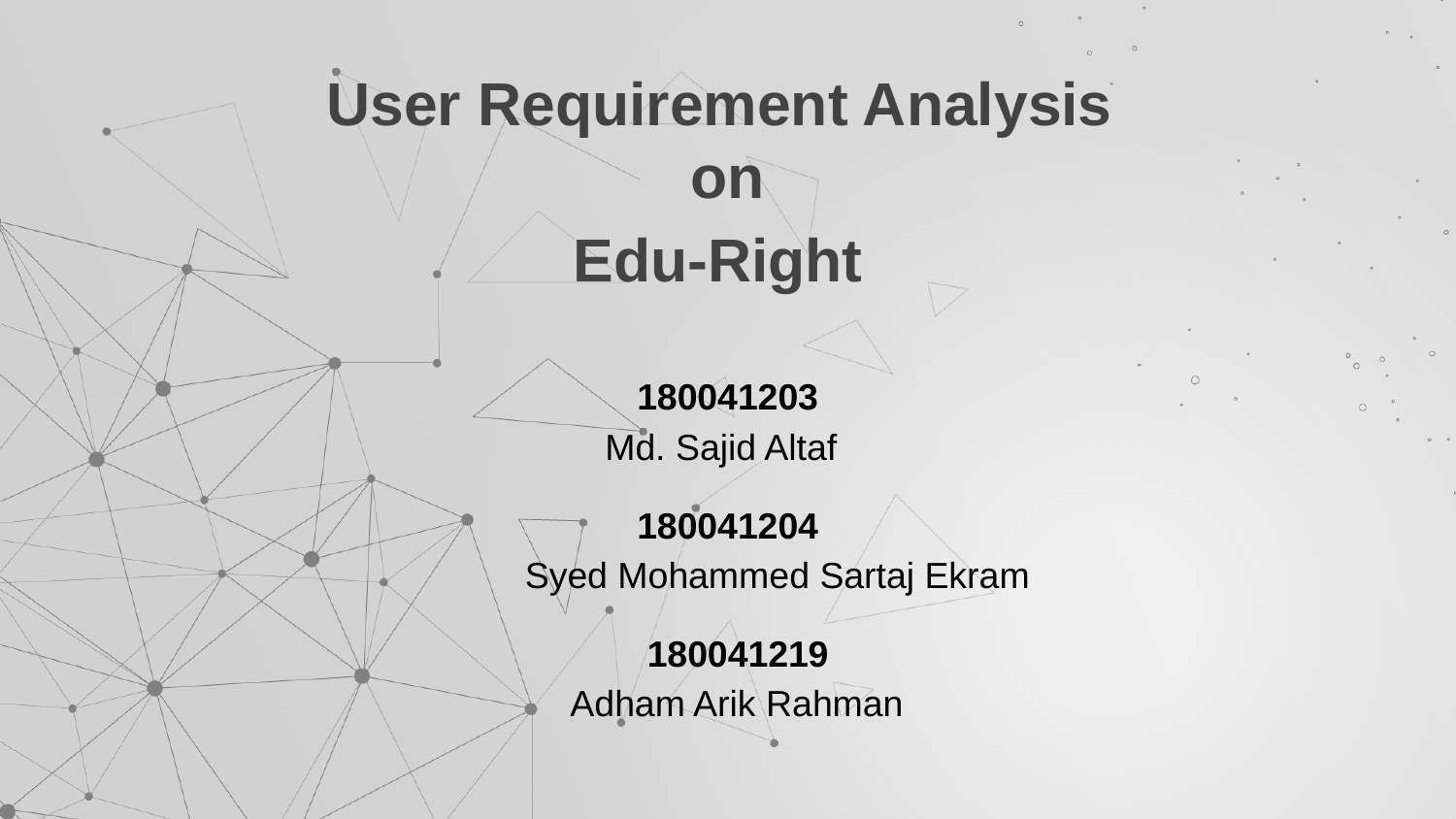

# User Requirement Analysis
on
Edu-Right
180041203
    Md. Sajid Altaf

180041204
                                       Syed Mohammed Sartaj Ekram

 180041219
Adham Arik Rahman